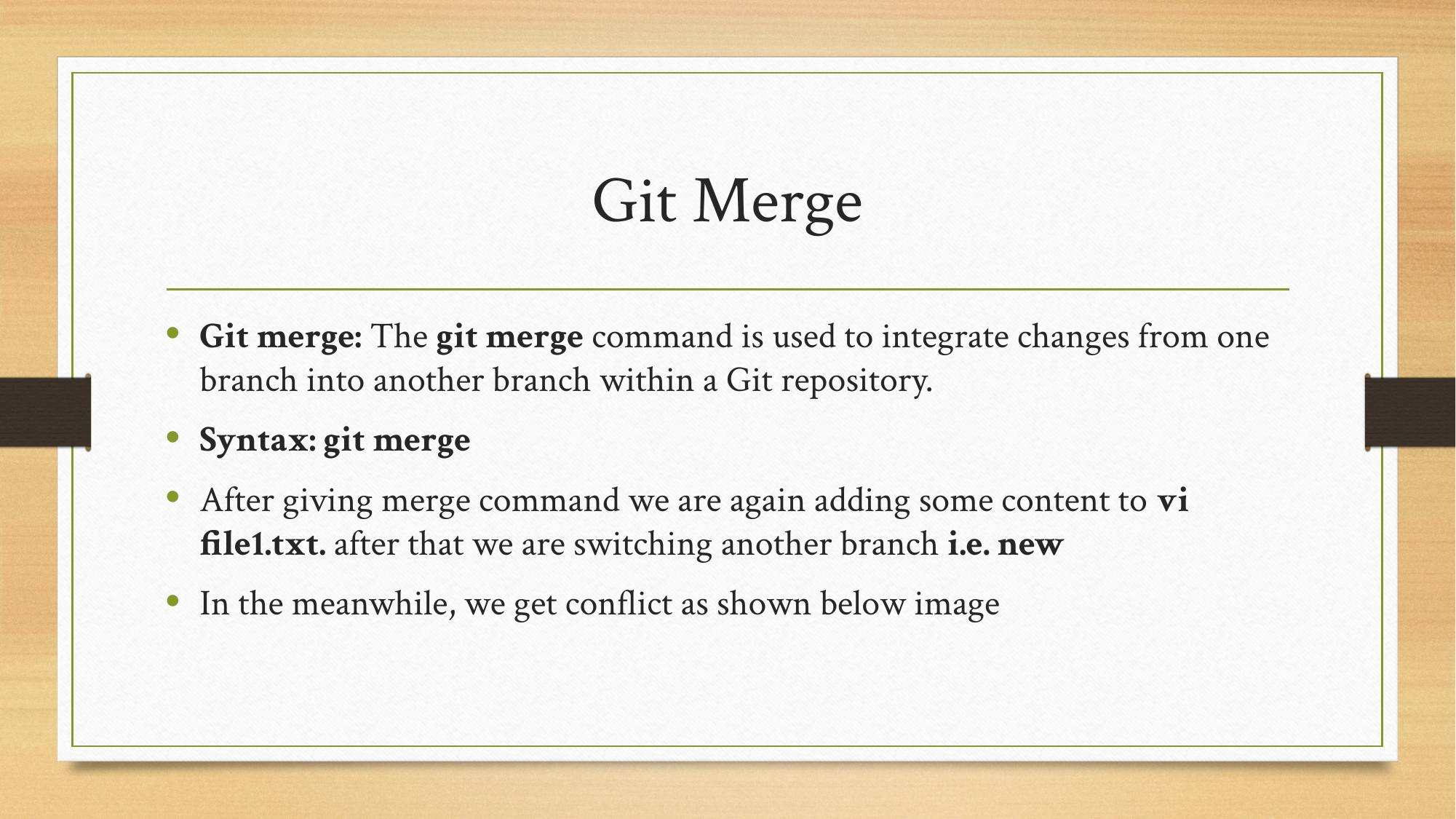

# Git Merge
Git merge: The git merge command is used to integrate changes from one branch into another branch within a Git repository.
Syntax: git merge
After giving merge command we are again adding some content to vi file1.txt. after that we are switching another branch i.e. new
In the meanwhile, we get conflict as shown below image